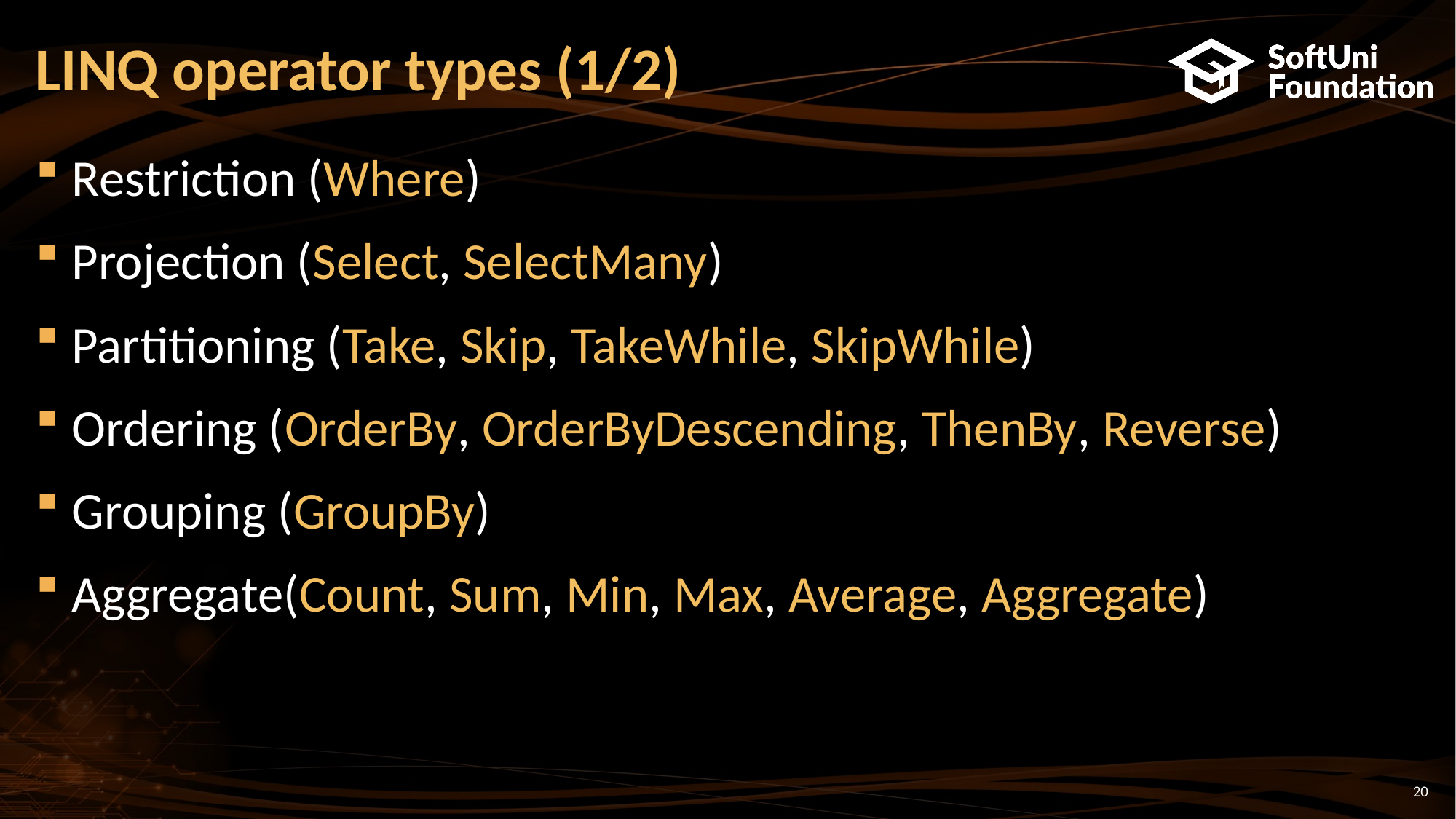

# LINQ operator types (1/2)
Restriction (Where)
Projection (Select, SelectMany)
Partitioning (Take, Skip, TakeWhile, SkipWhile)
Ordering (OrderBy, OrderByDescending, ThenBy, Reverse)
Grouping (GroupBy)
Aggregate(Count, Sum, Min, Max, Average, Aggregate)
20